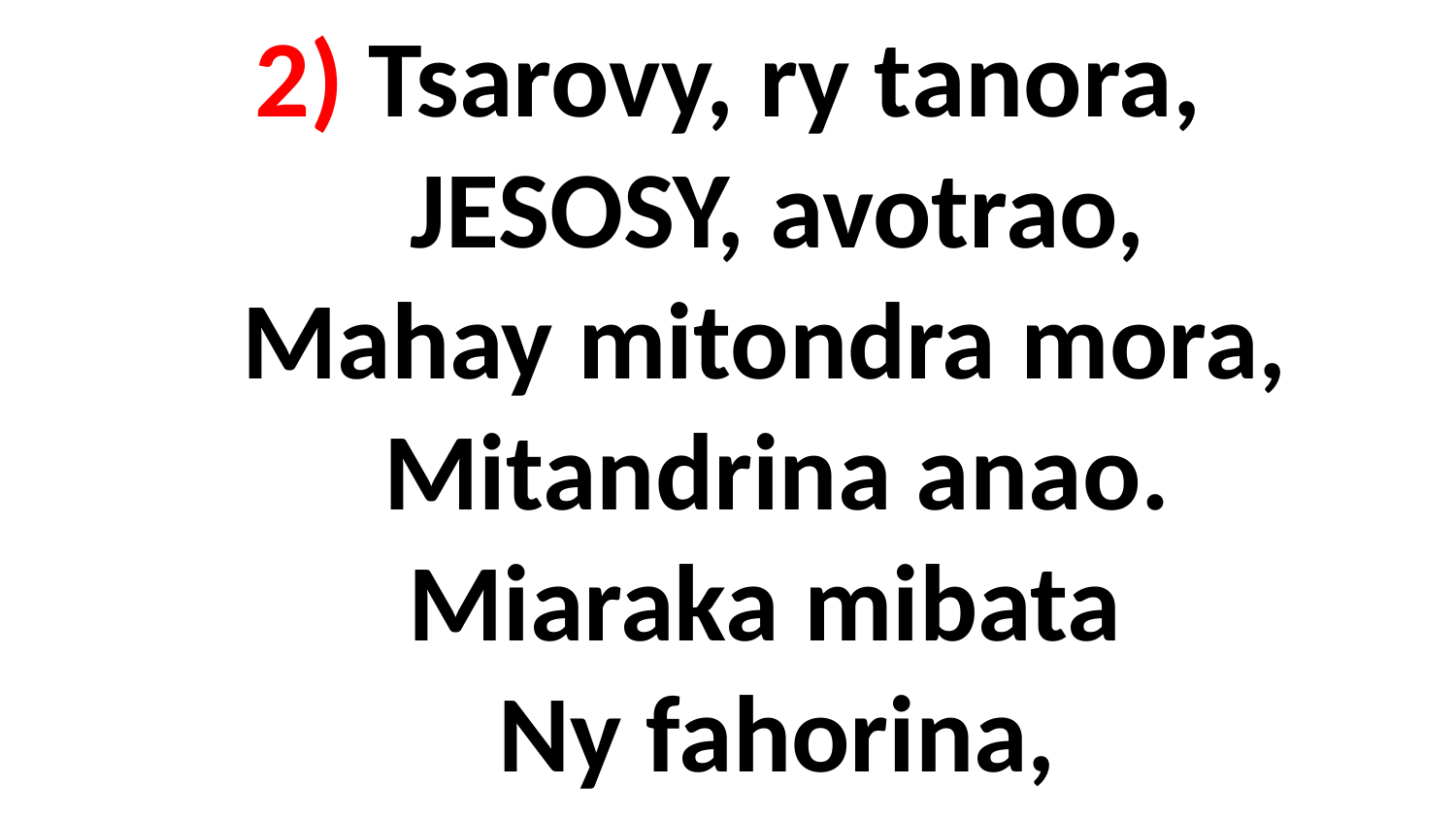

# 2) Tsarovy, ry tanora, JESOSY, avotrao, Mahay mitondra mora, Mitandrina anao. Miaraka mibata Ny fahorina,